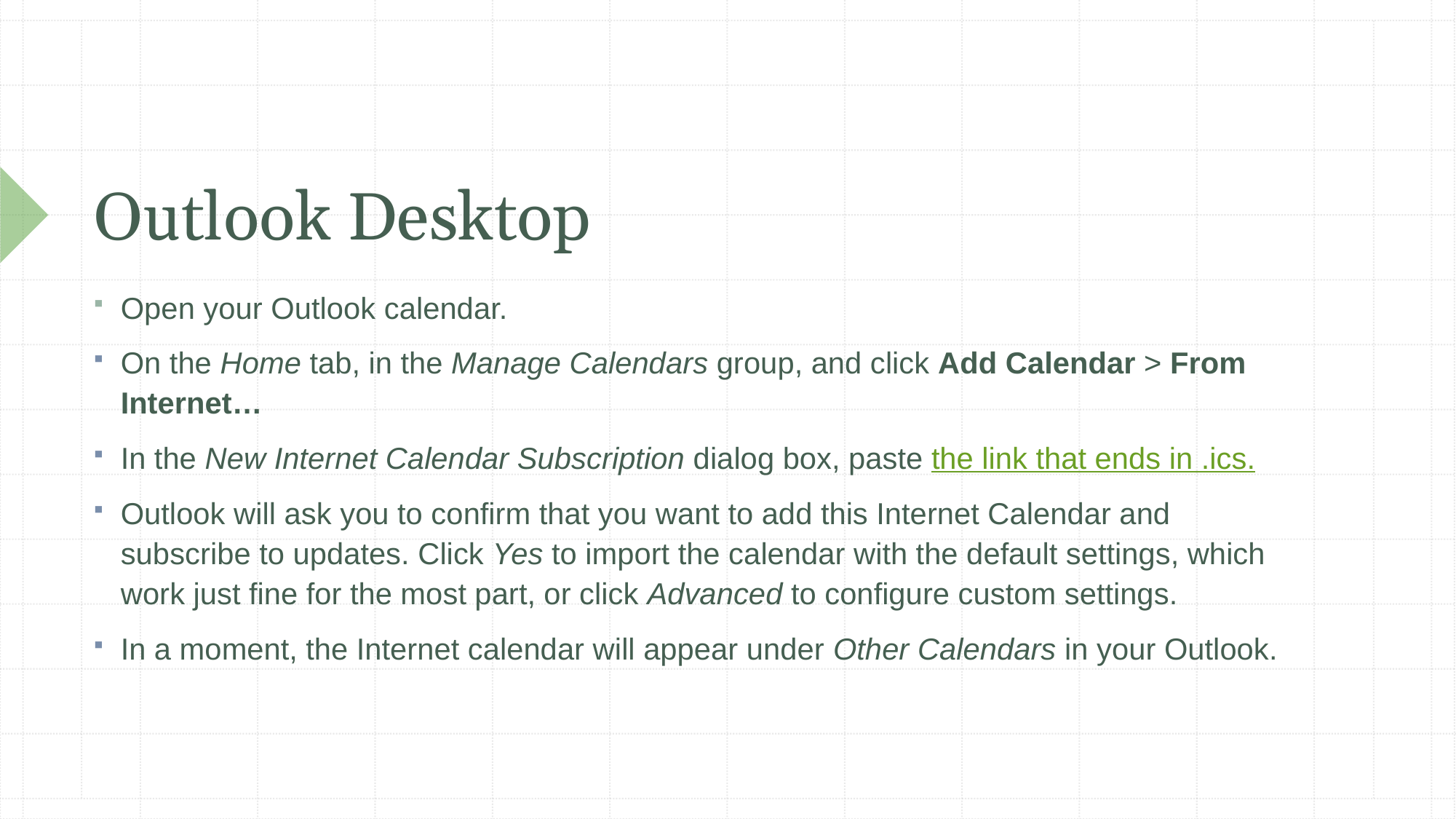

# Outlook Desktop
Open your Outlook calendar.
On the Home tab, in the Manage Calendars group, and click Add Calendar > From Internet…
In the New Internet Calendar Subscription dialog box, paste the link that ends in .ics.
Outlook will ask you to confirm that you want to add this Internet Calendar and subscribe to updates. Click Yes to import the calendar with the default settings, which work just fine for the most part, or click Advanced to configure custom settings.
In a moment, the Internet calendar will appear under Other Calendars in your Outlook.